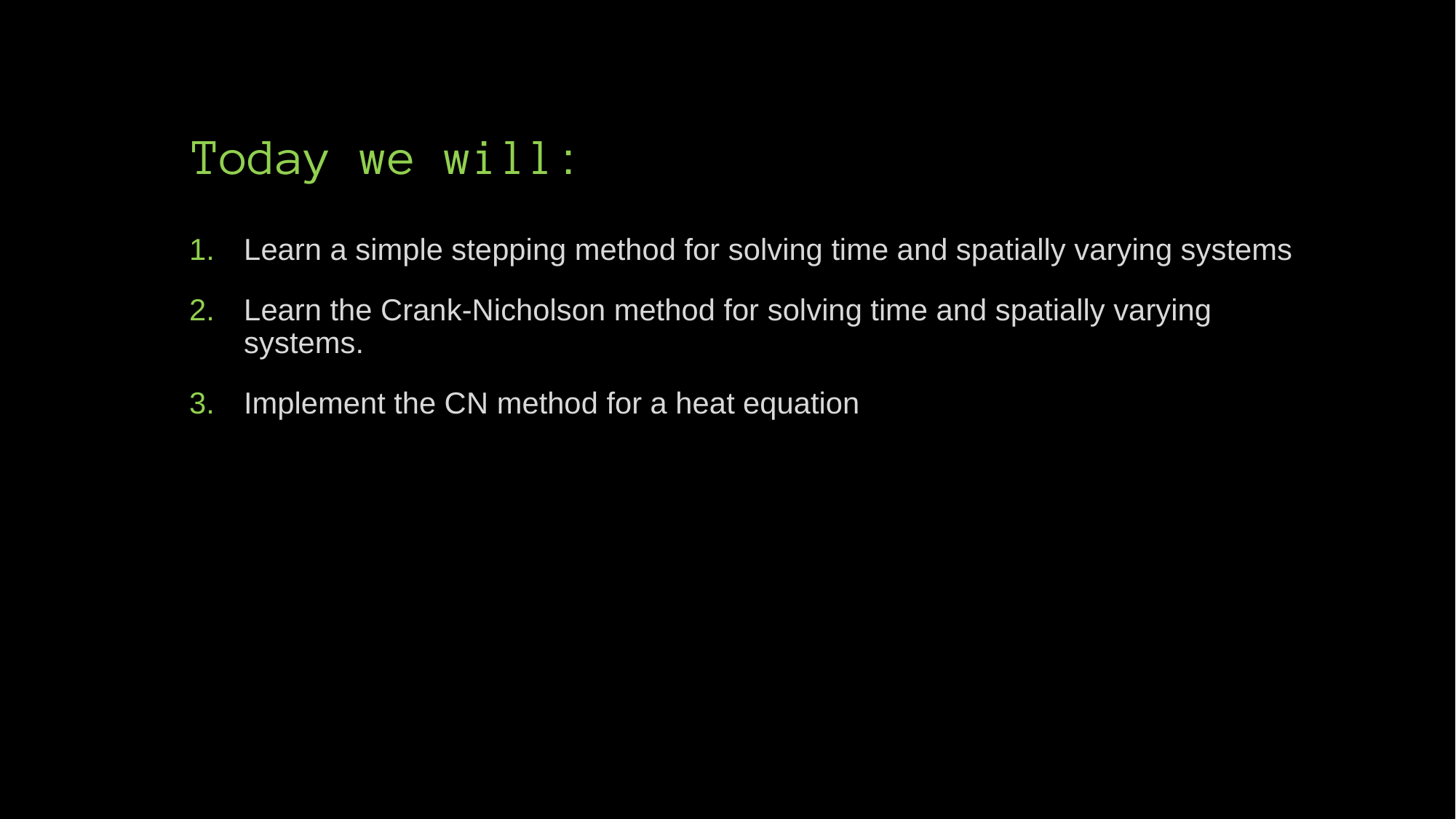

# Today we will:
Learn a simple stepping method for solving time and spatially varying systems
Learn the Crank-Nicholson method for solving time and spatially varying systems.
Implement the CN method for a heat equation